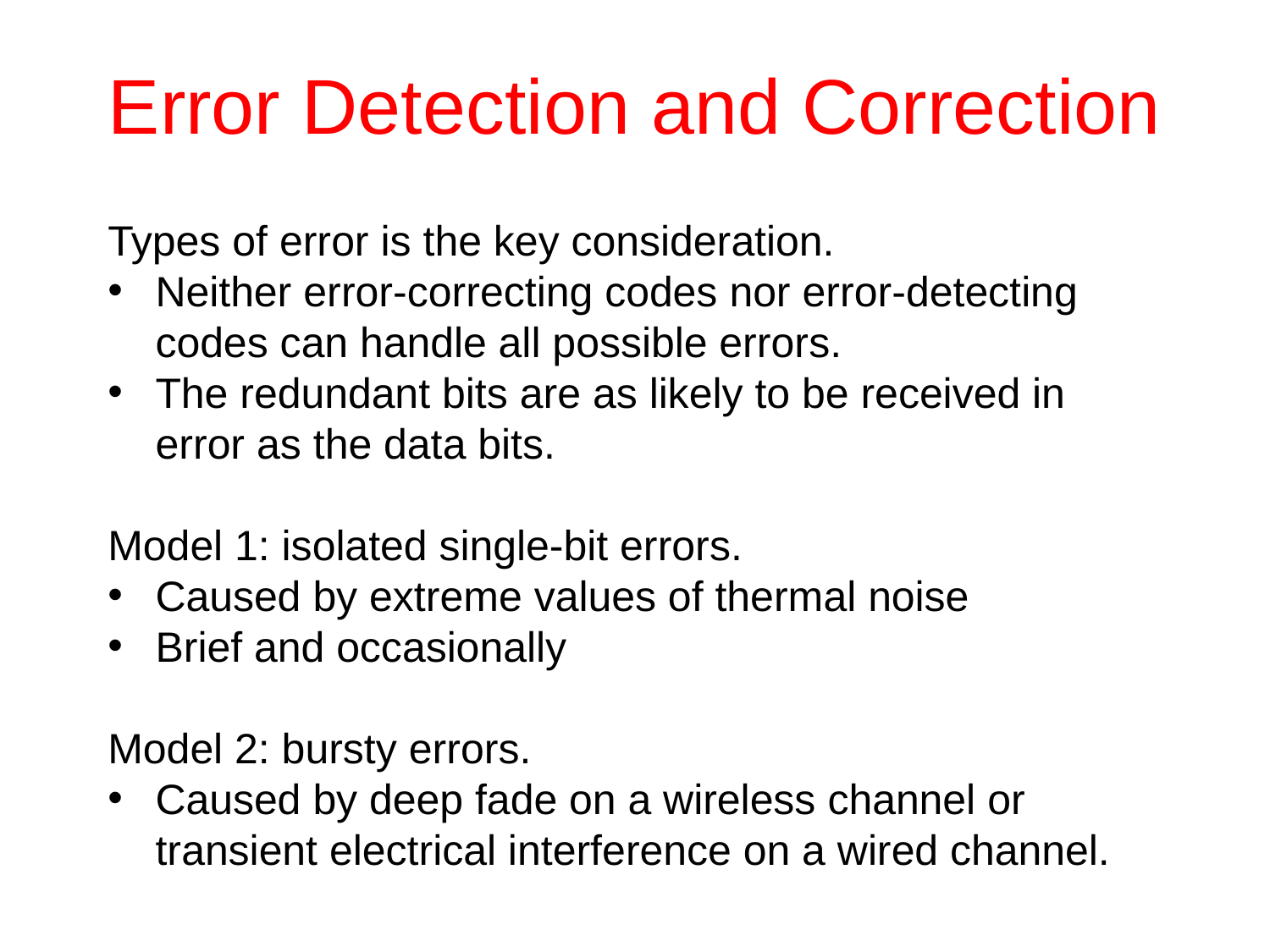

# Error Detection and Correction
Types of error is the key consideration.
Neither error-correcting codes nor error-detecting codes can handle all possible errors.
The redundant bits are as likely to be received in error as the data bits.

Model 1: isolated single-bit errors.
Caused by extreme values of thermal noise
Brief and occasionally

Model 2: bursty errors.
Caused by deep fade on a wireless channel or transient electrical interference on a wired channel.